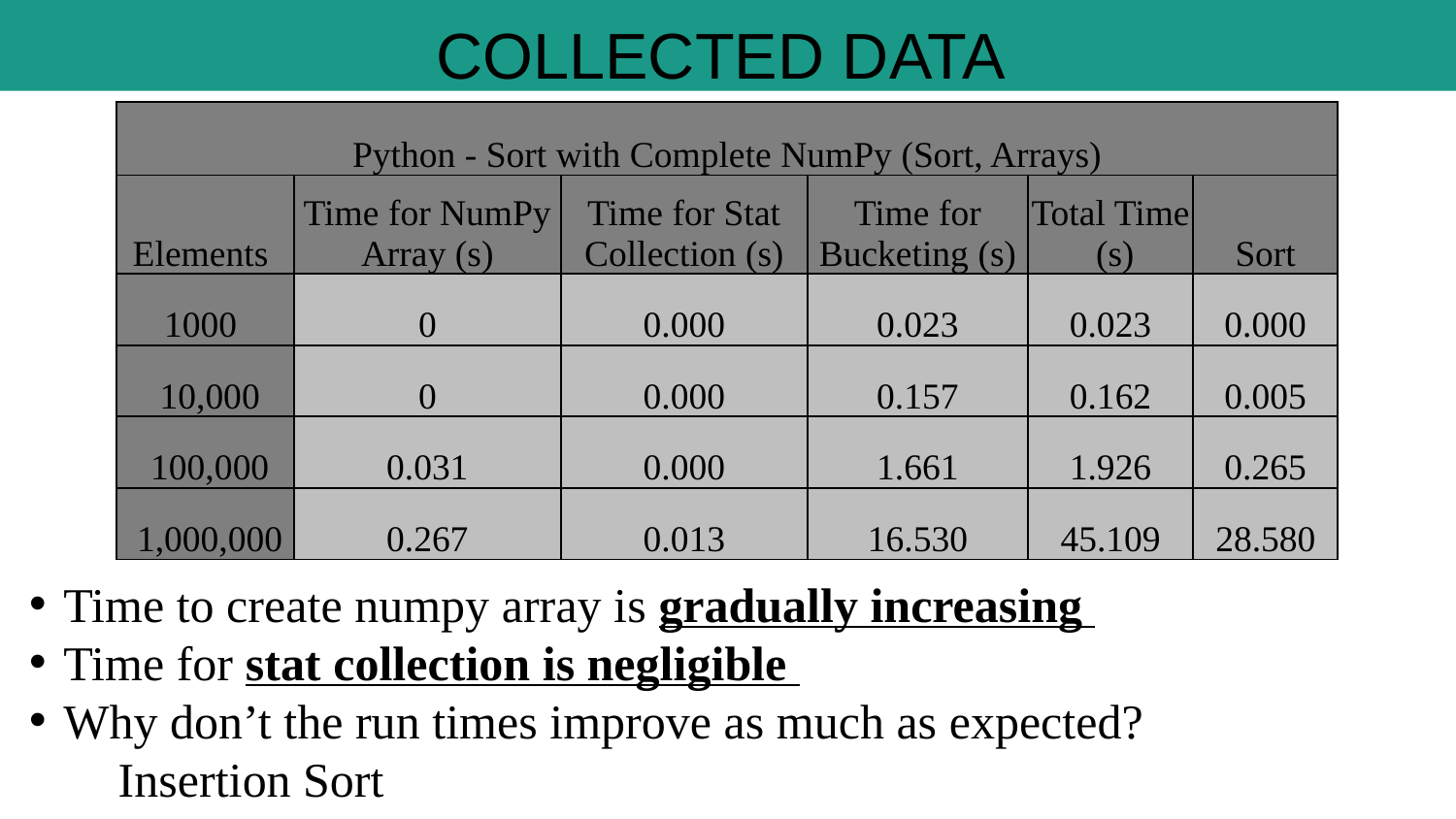

# MORE DATA
COLLECTED DATA
| Python - Sort with Complete NumPy (Sort, Arrays) |  |  |  |  |  |
| --- | --- | --- | --- | --- | --- |
| Elements | Time for NumPy Array (s) | Time for Stat Collection (s) | Time for Bucketing (s) | Total Time (s) | Sort |
| 1000 | 0 | 0.000 | 0.023 | 0.023 | 0.000 |
| 10,000 | 0 | 0.000 | 0.157 | 0.162 | 0.005 |
| 100,000 | 0.031 | 0.000 | 1.661 | 1.926 | 0.265 |
| 1,000,000 | 0.267 | 0.013 | 16.530 | 45.109 | 28.580 |
Time to create numpy array is gradually increasing
Time for stat collection is negligible
Why don’t the run times improve as much as expected?
Insertion Sort